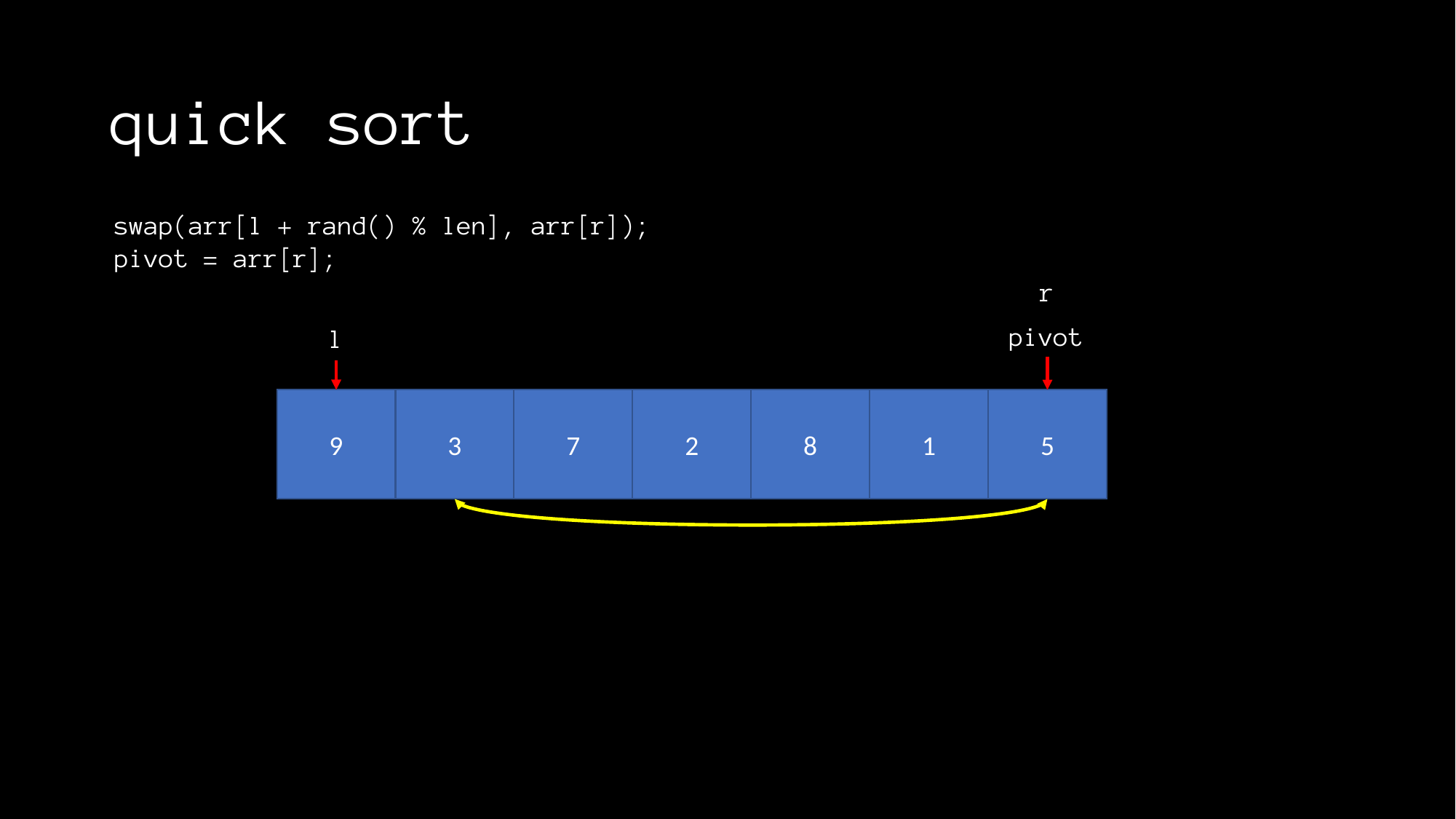

# quick sort
swap(arr[l + rand() % len], arr[r]);
pivot = arr[r];
r
pivot
l
9
3
7
2
8
1
5